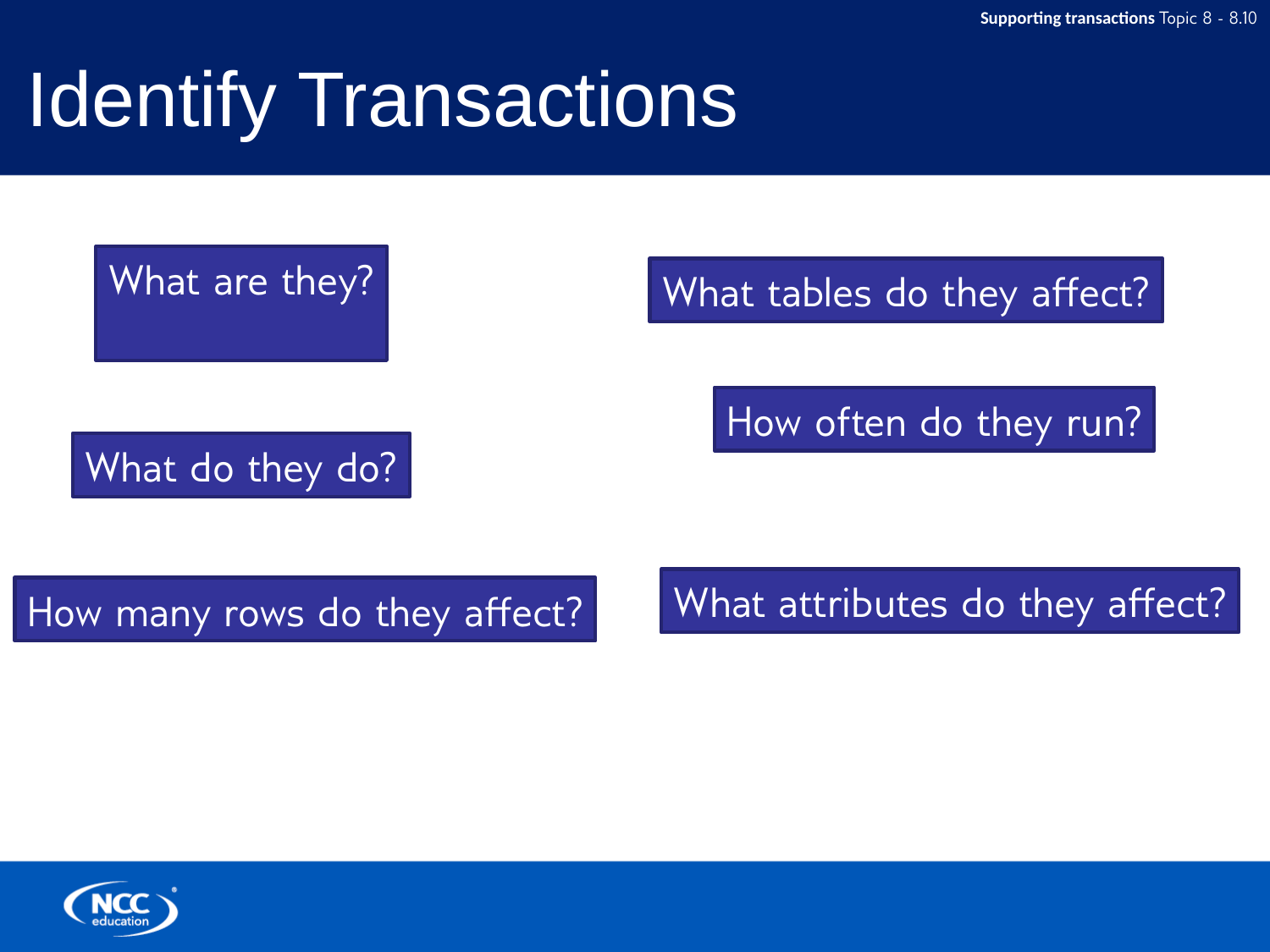

# Identify Transactions
What are they?

What tables do they affect?
How often do they run?
What do they do?
What attributes do they affect?
How many rows do they affect?